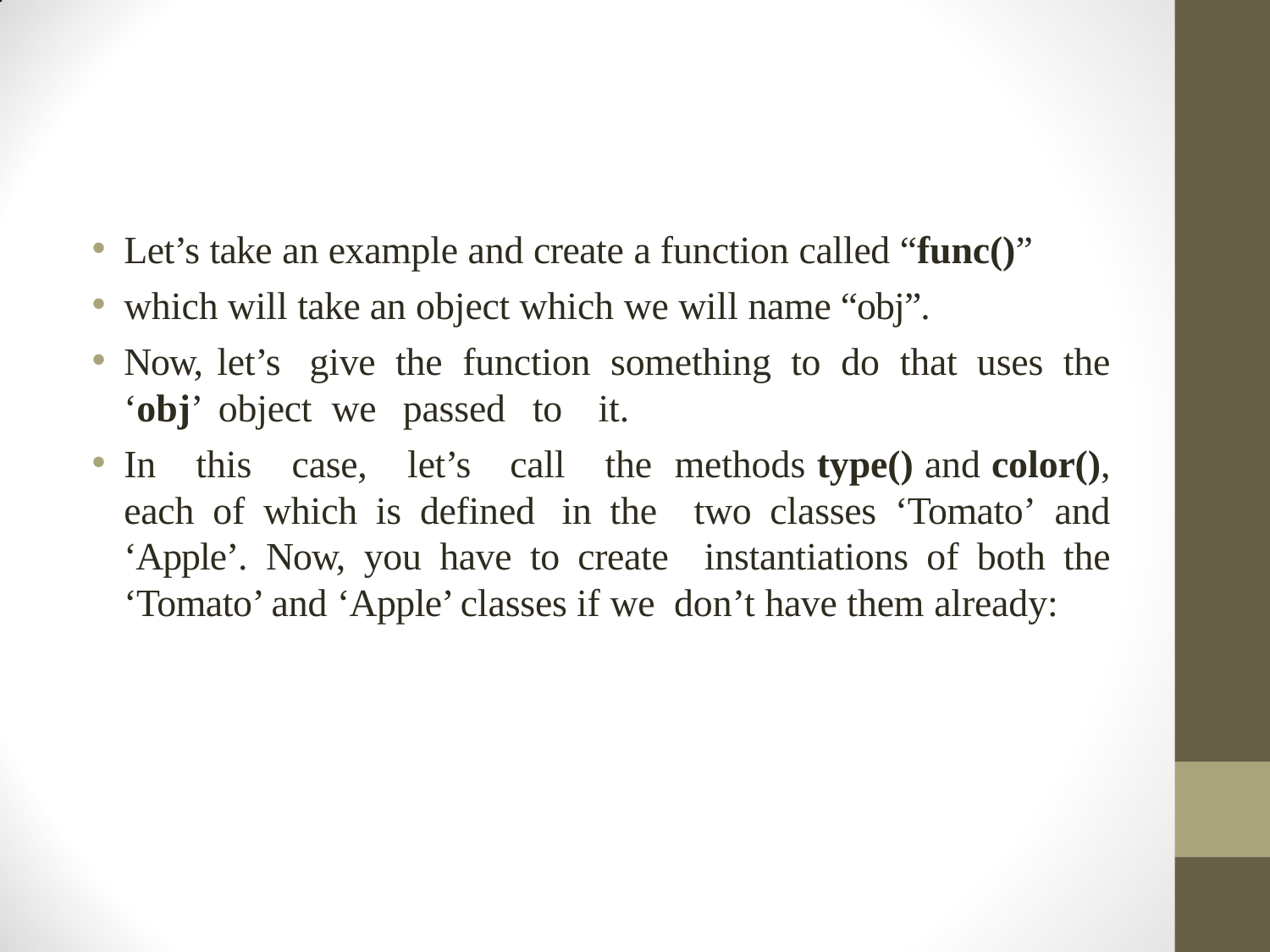

#
Let’s take an example and create a function called “func()”
which will take an object which we will name “obj”.
Now, let’s  give the function something to do that uses the ‘obj’ object  we passed to  it.
In  this  case,  let’s  call  the  methods type() and color(), each of which is defined in the  two classes ‘Tomato’ and ‘Apple’. Now, you have to create  instantiations of both the ‘Tomato’ and ‘Apple’ classes if we  don’t have them already: